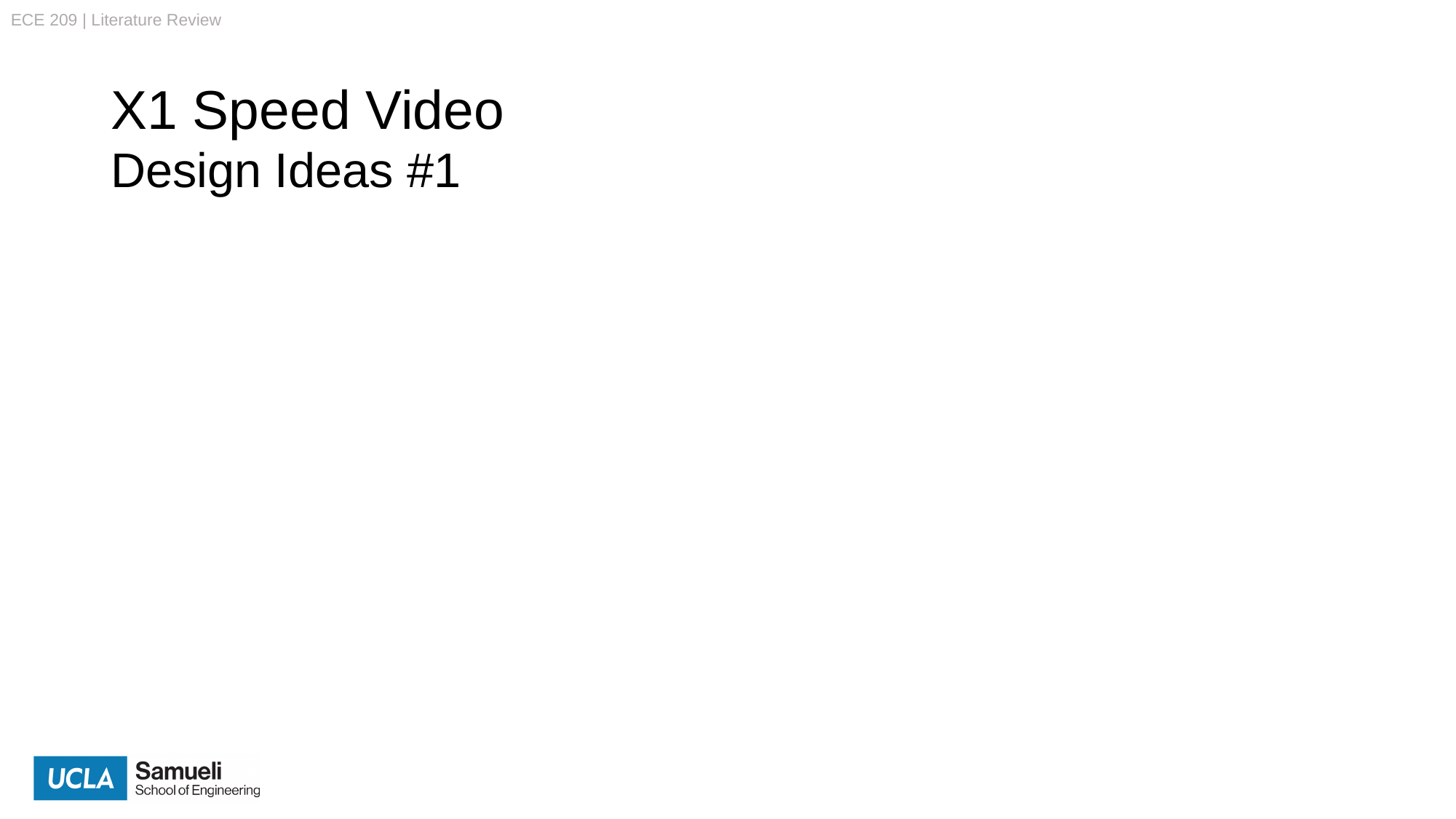

# X1 Speed Video
Design Ideas #1